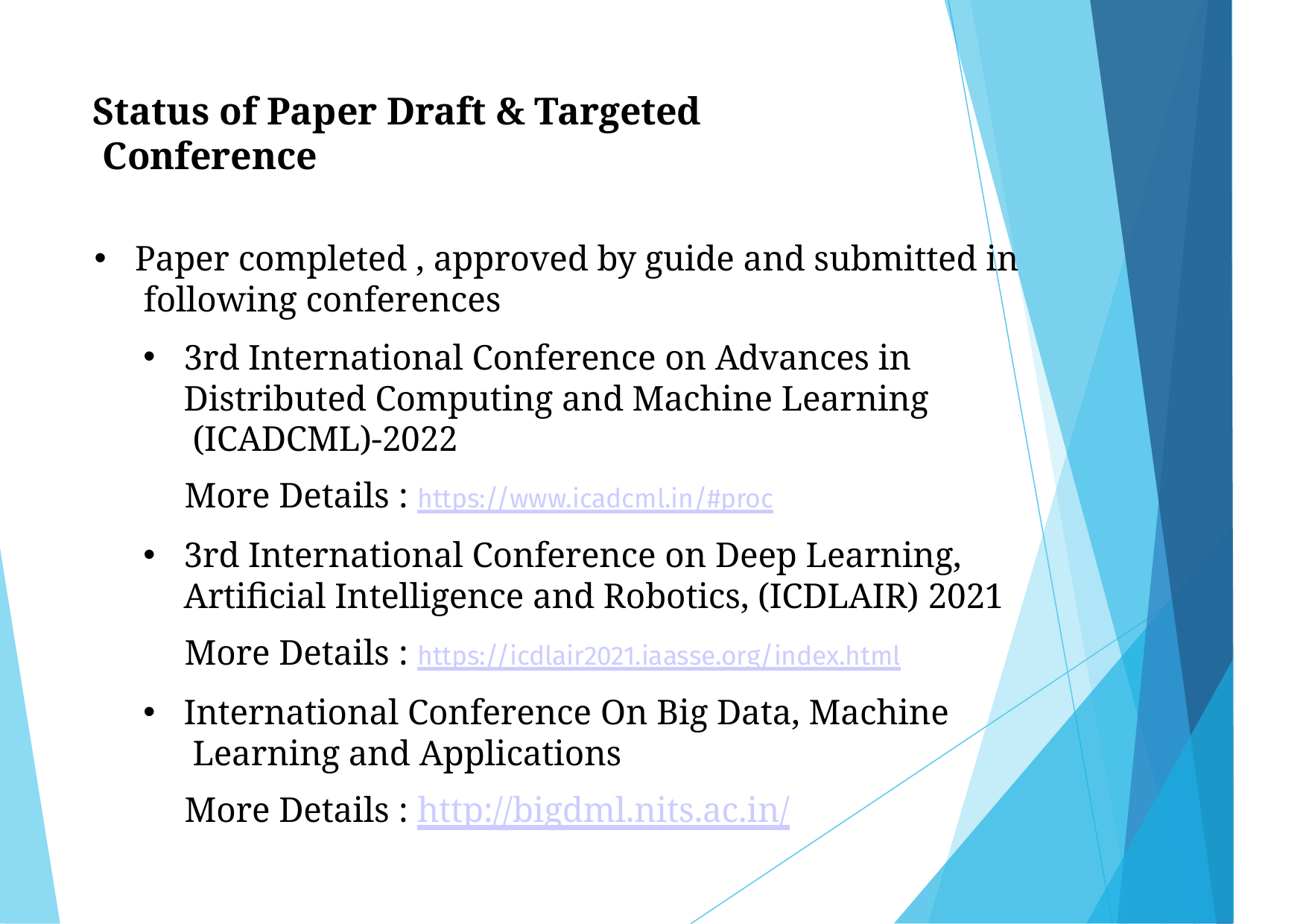

# Status of Paper Draft & Targeted  Conference
Paper completed , approved by guide and submitted in  following conferences
3rd International Conference on Advances in  Distributed Computing and Machine Learning  (ICADCML)-2022
More Details : https://www.icadcml.in/#proc
3rd International Conference on Deep Learning,  Artiﬁcial Intelligence and Robotics, (ICDLAIR) 2021
More Details : https://icdlair2021.iaasse.org/index.html
International Conference On Big Data, Machine  Learning and Applications
More Details : http://bigdml.nits.ac.in/